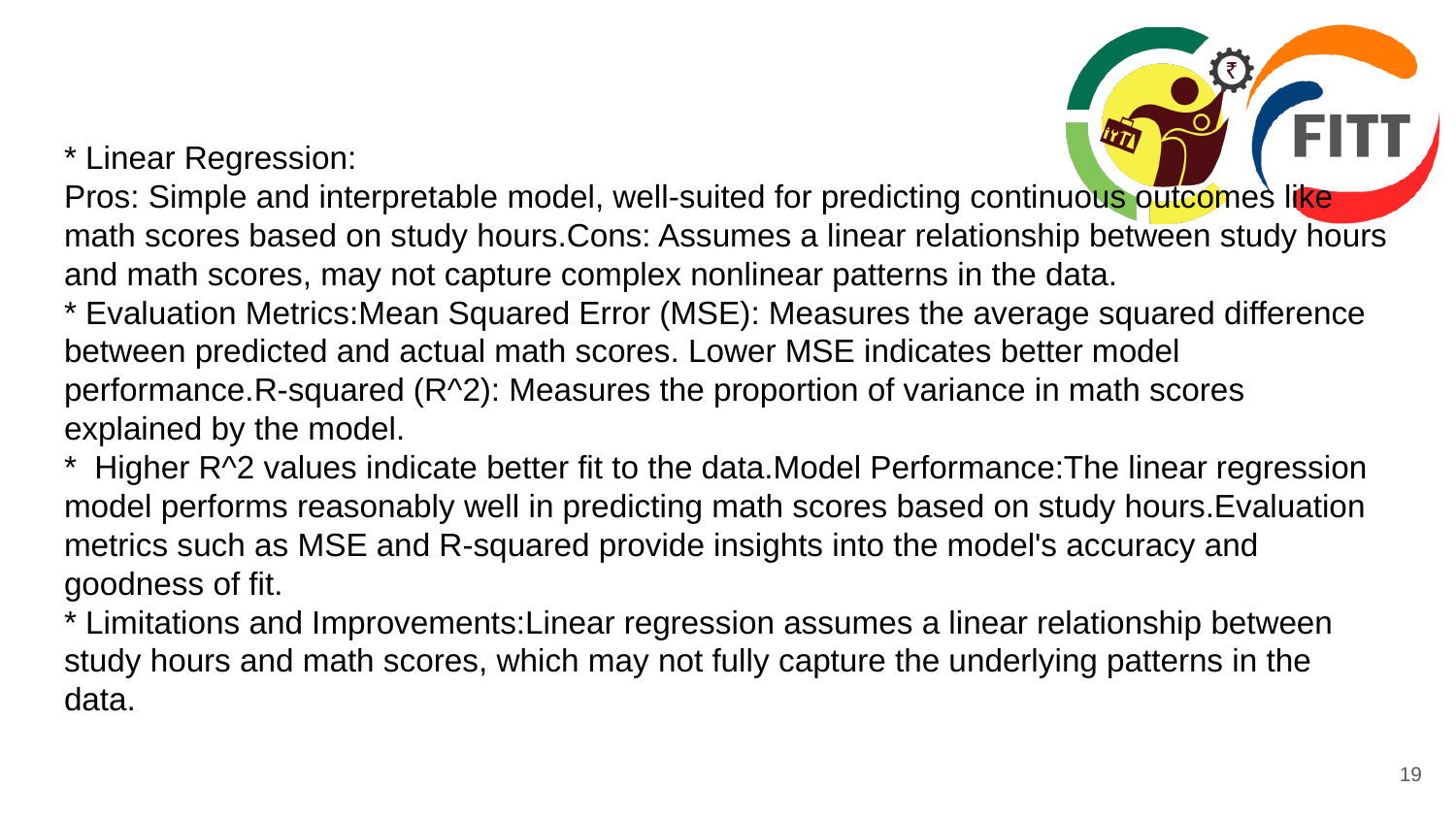

# * Linear Regression: Pros: Simple and interpretable model, well-suited for predicting continuous outcomes like math scores based on study hours.Cons: Assumes a linear relationship between study hours and math scores, may not capture complex nonlinear patterns in the data. * Evaluation Metrics:Mean Squared Error (MSE): Measures the average squared difference between predicted and actual math scores. Lower MSE indicates better model performance.R-squared (R^2): Measures the proportion of variance in math scores explained by the model. *  Higher R^2 values indicate better fit to the data.Model Performance:The linear regression model performs reasonably well in predicting math scores based on study hours.Evaluation metrics such as MSE and R-squared provide insights into the model's accuracy and goodness of fit. * Limitations and Improvements:Linear regression assumes a linear relationship between study hours and math scores, which may not fully capture the underlying patterns in the data.
19